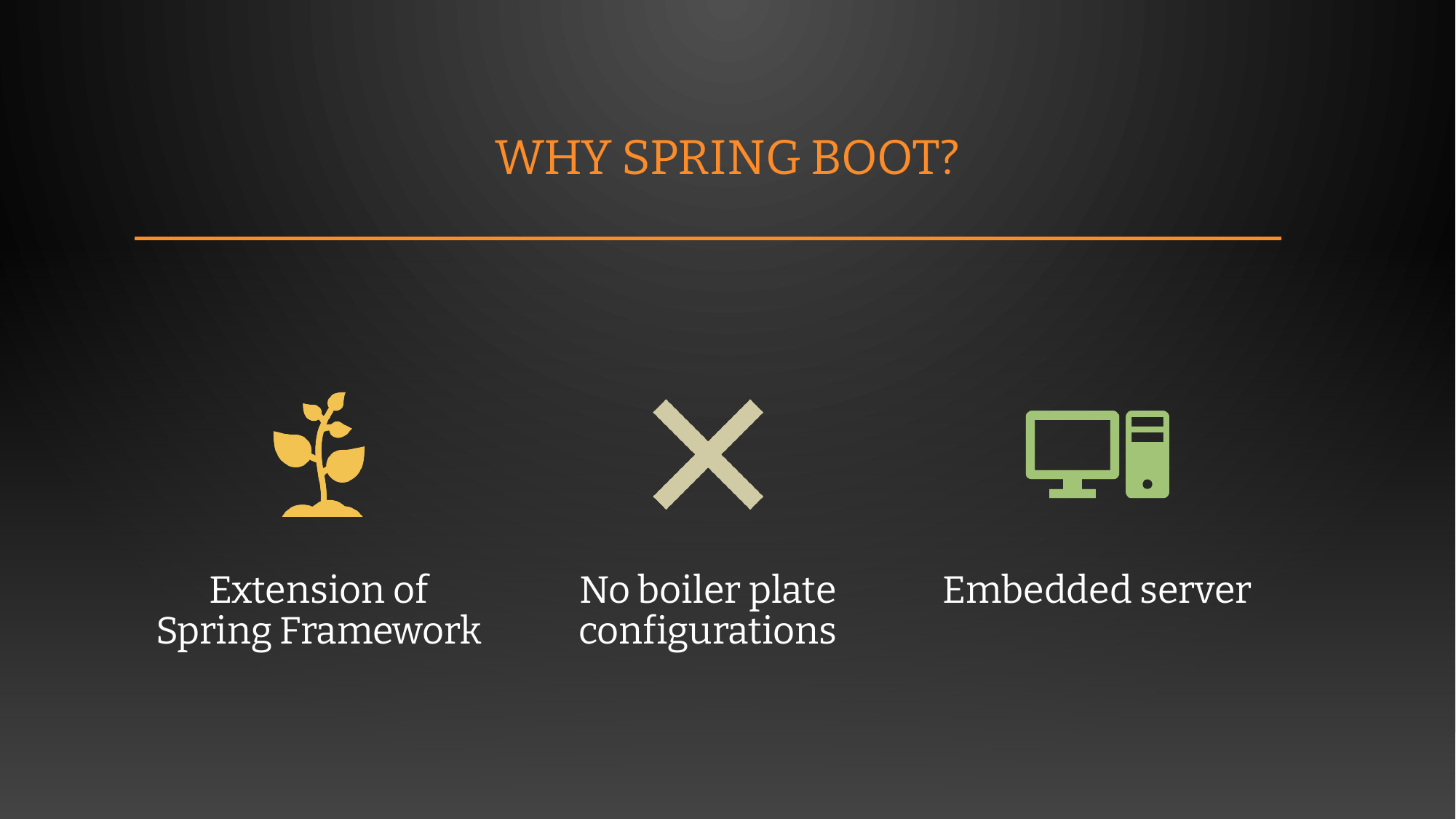

# Why spring boot?

Extension of Spring Framework
No boiler plate configurations
Embedded server